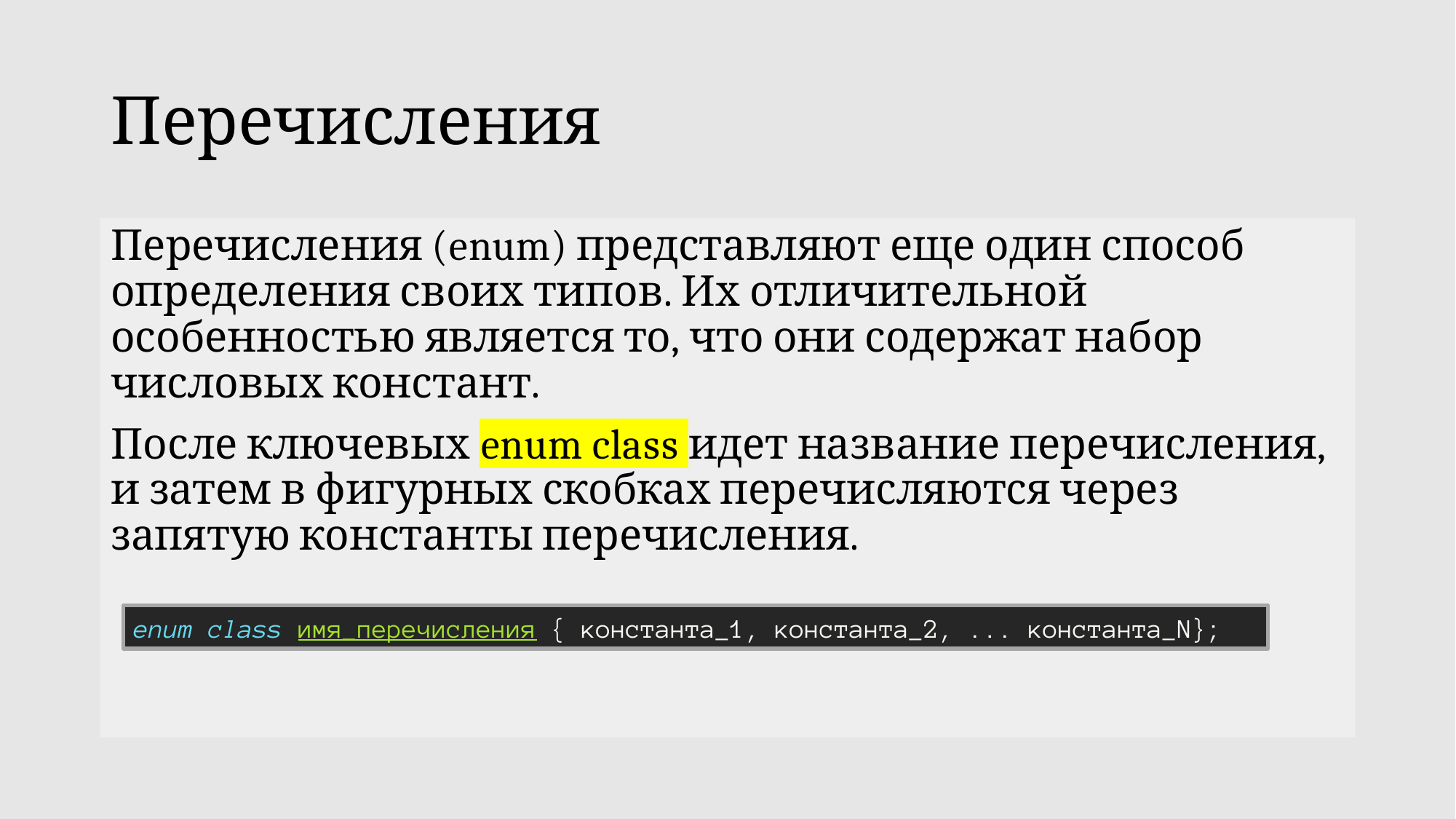

# Перечисления
Перечисления (enum) представляют еще один способ определения своих типов. Их отличительной особенностью является то, что они содержат набор числовых констант.
После ключевых enum class идет название перечисления, и затем в фигурных скобках перечисляются через запятую константы перечисления.
enum class имя_перечисления { константа_1, константа_2, ... константа_N};